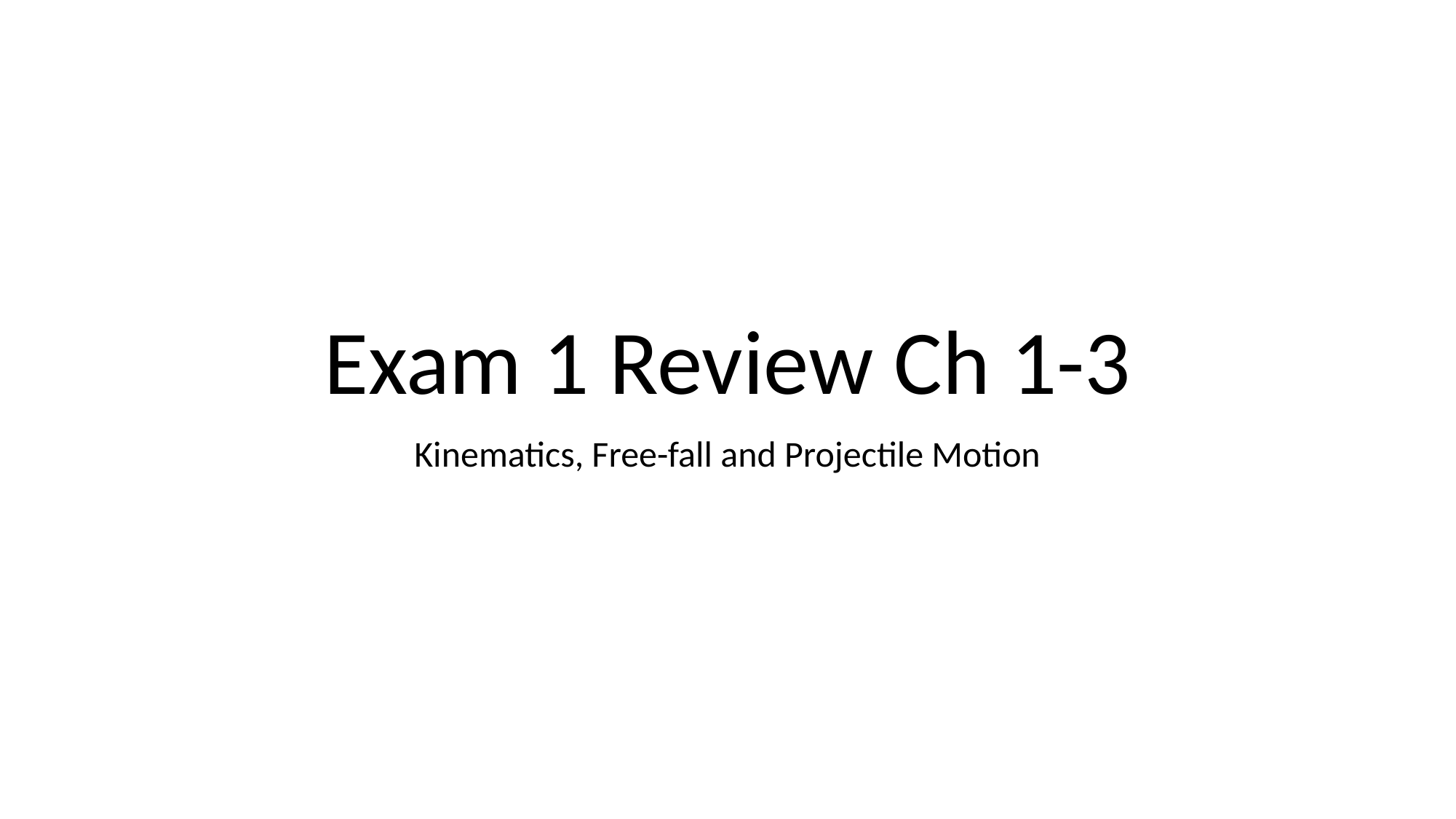

# Exam 1 Review Ch 1-3
Kinematics, Free-fall and Projectile Motion